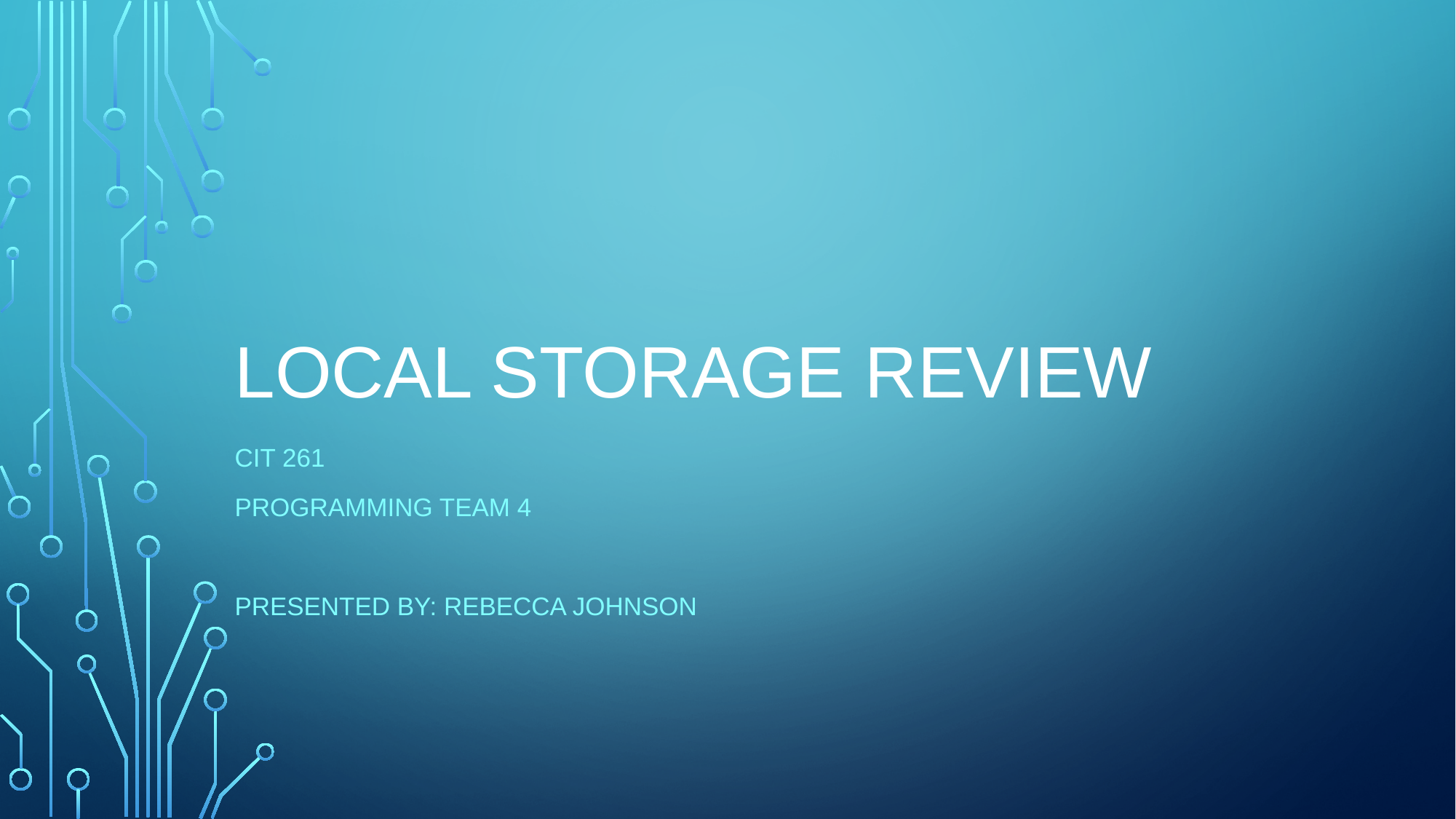

# Local storage Review
CIT 261
Programming TEAM 4

Presented by: Rebecca Johnson